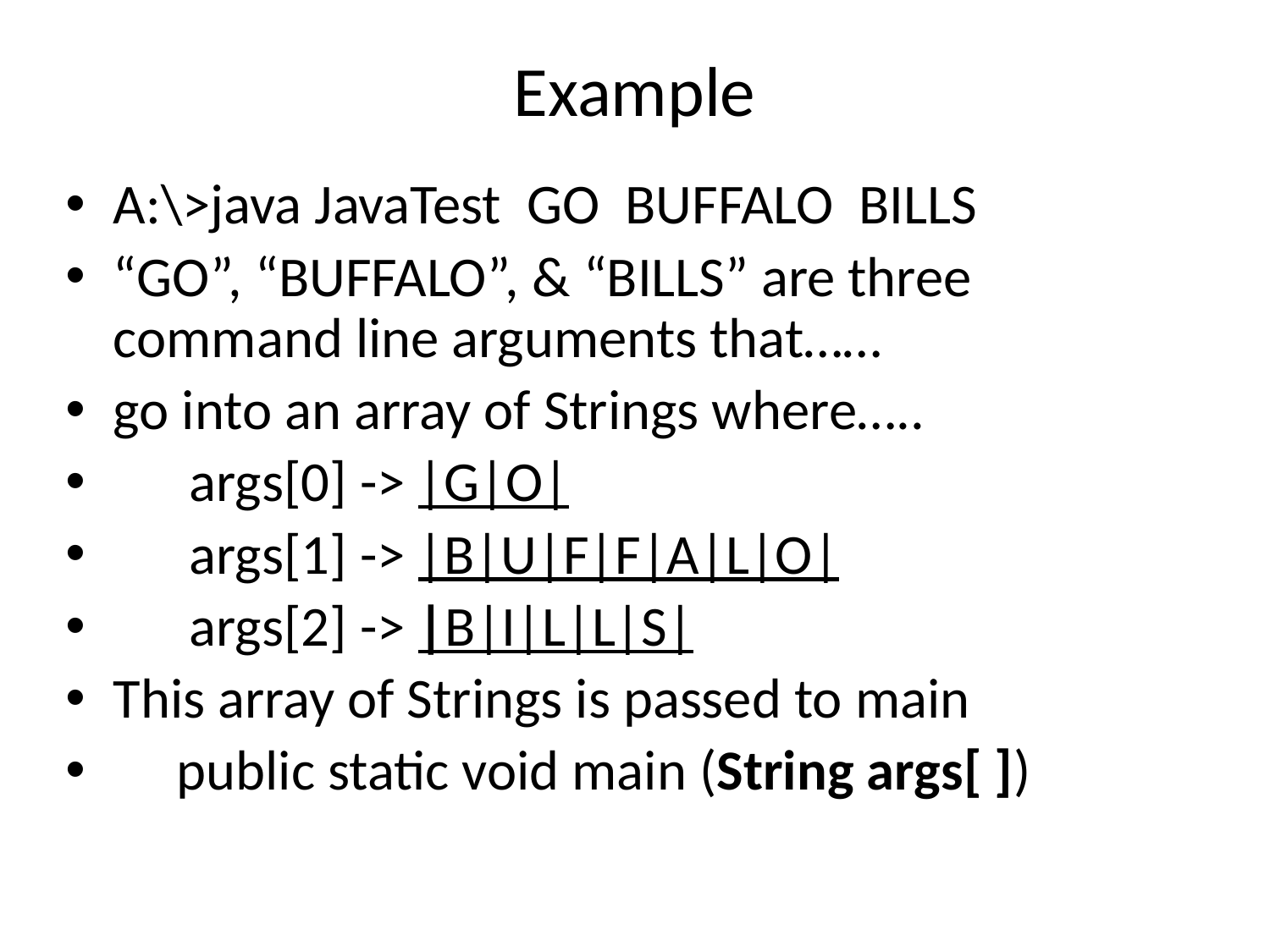

# Example
A:\>java JavaTest  GO  BUFFALO  BILLS
“GO”, “BUFFALO”, & “BILLS” are three command line arguments that……
go into an array of Strings where…..
      args[0] -> |G|O|
      args[1] -> |B|U|F|F|A|L|O|
      args[2] -> |B|I|L|L|S|
This array of Strings is passed to main
     public static void main (String args[ ])